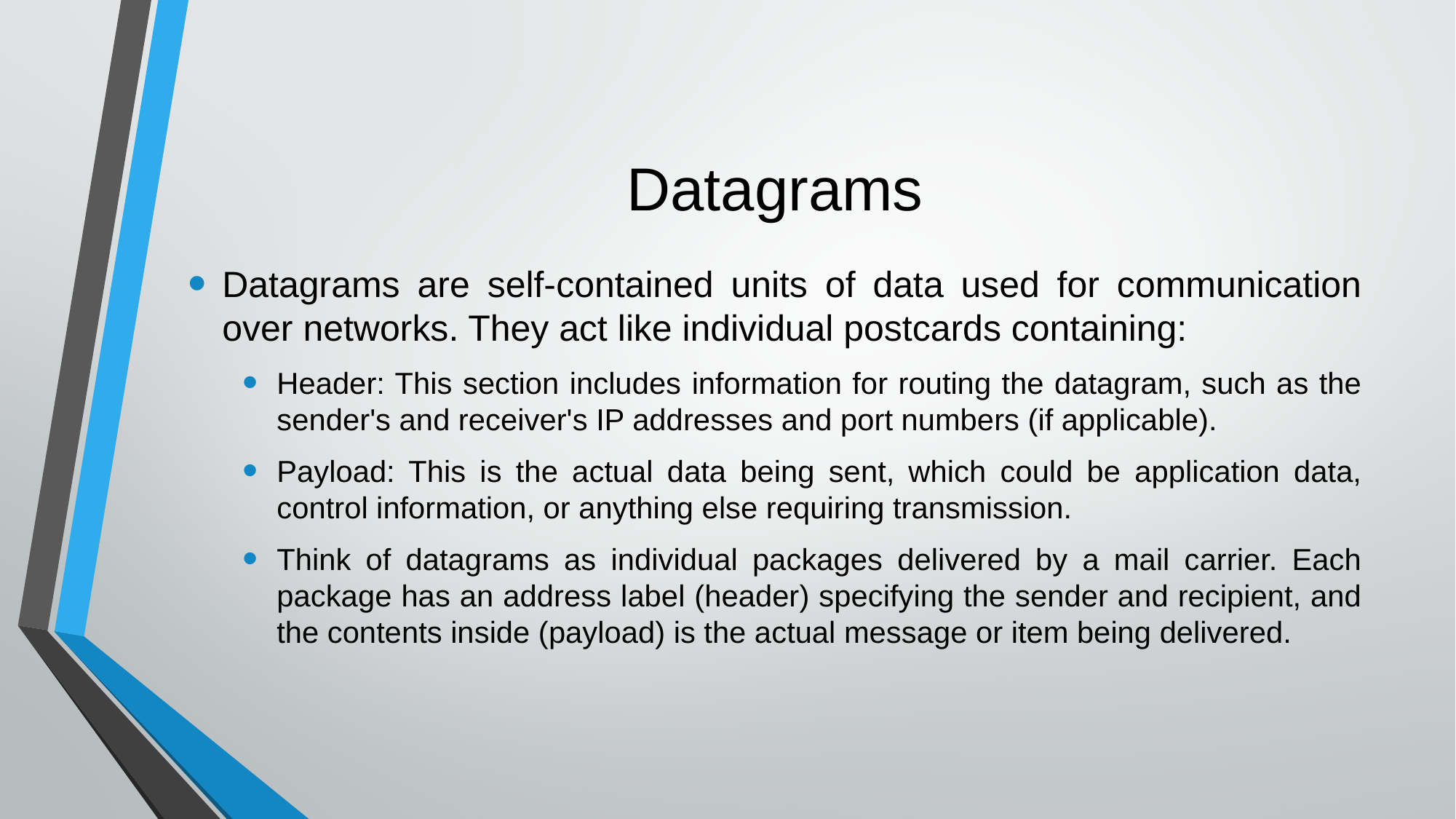

# Datagrams
Datagrams are self-contained units of data used for communication over networks. They act like individual postcards containing:
Header: This section includes information for routing the datagram, such as the sender's and receiver's IP addresses and port numbers (if applicable).
Payload: This is the actual data being sent, which could be application data, control information, or anything else requiring transmission.
Think of datagrams as individual packages delivered by a mail carrier. Each package has an address label (header) specifying the sender and recipient, and the contents inside (payload) is the actual message or item being delivered.